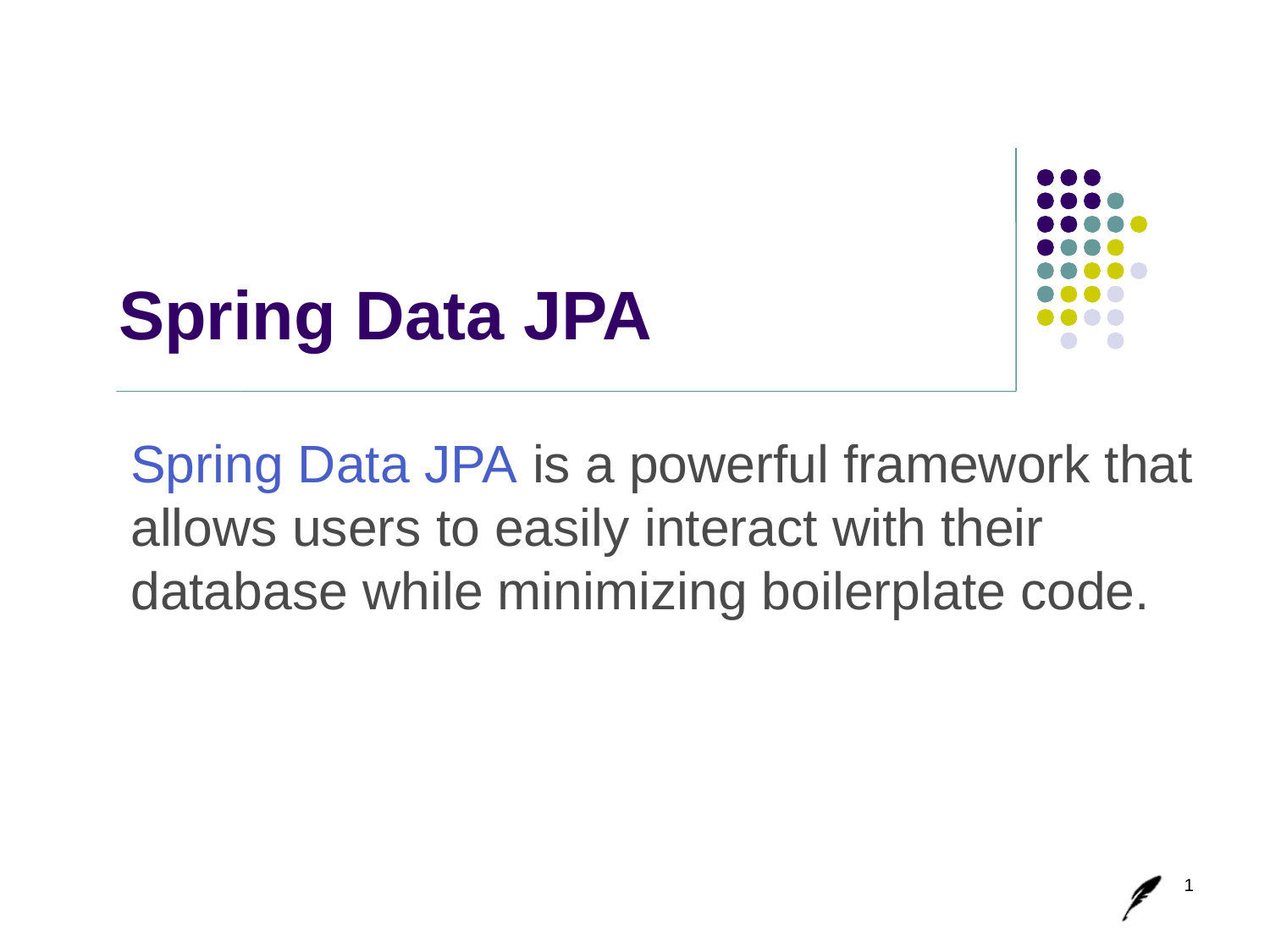

# Spring Data JPA
Spring Data JPA is a powerful framework that allows users to easily interact with their database while minimizing boilerplate code.
1